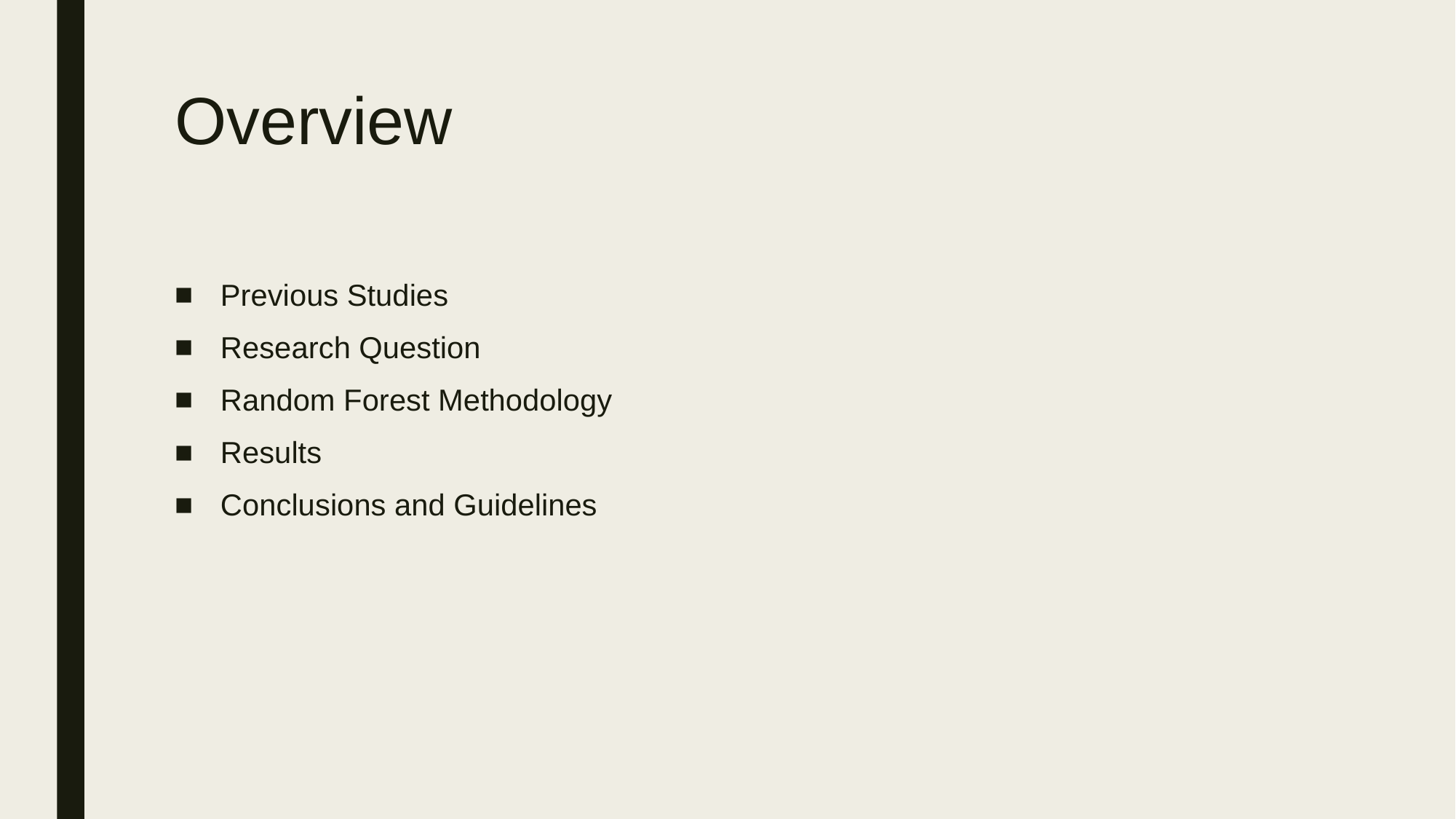

# Overview
Previous Studies
Research Question
Random Forest Methodology
Results
Conclusions and Guidelines